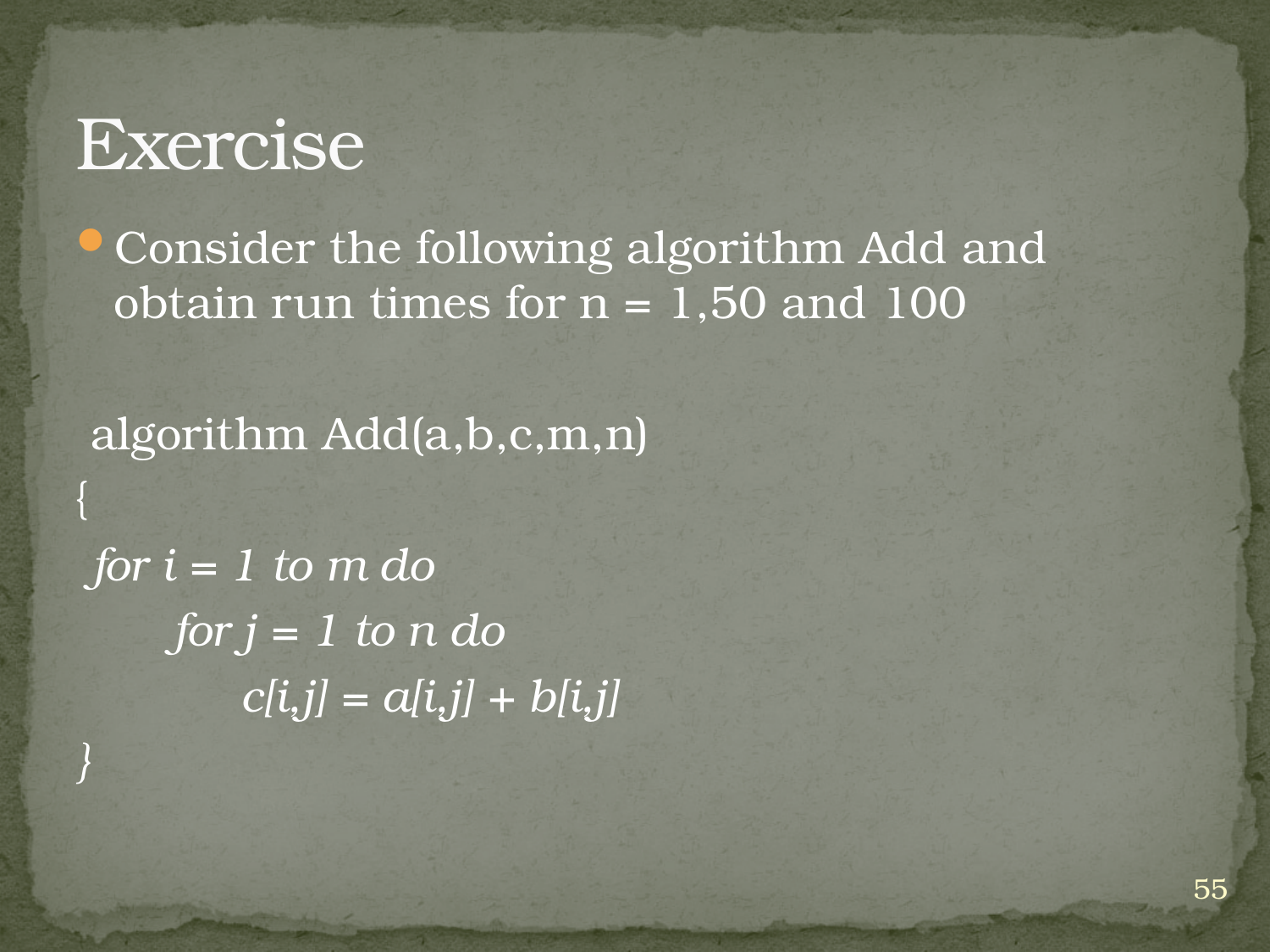

# Exercise
Consider the following algorithm Add and obtain run times for n = 1,50 and 100

 algorithm Add(a,b,c,m,n)
{
 for i = 1 to m do
       for j = 1 to n do
            c[i,j] = a[i,j] + b[i,j]
}

55